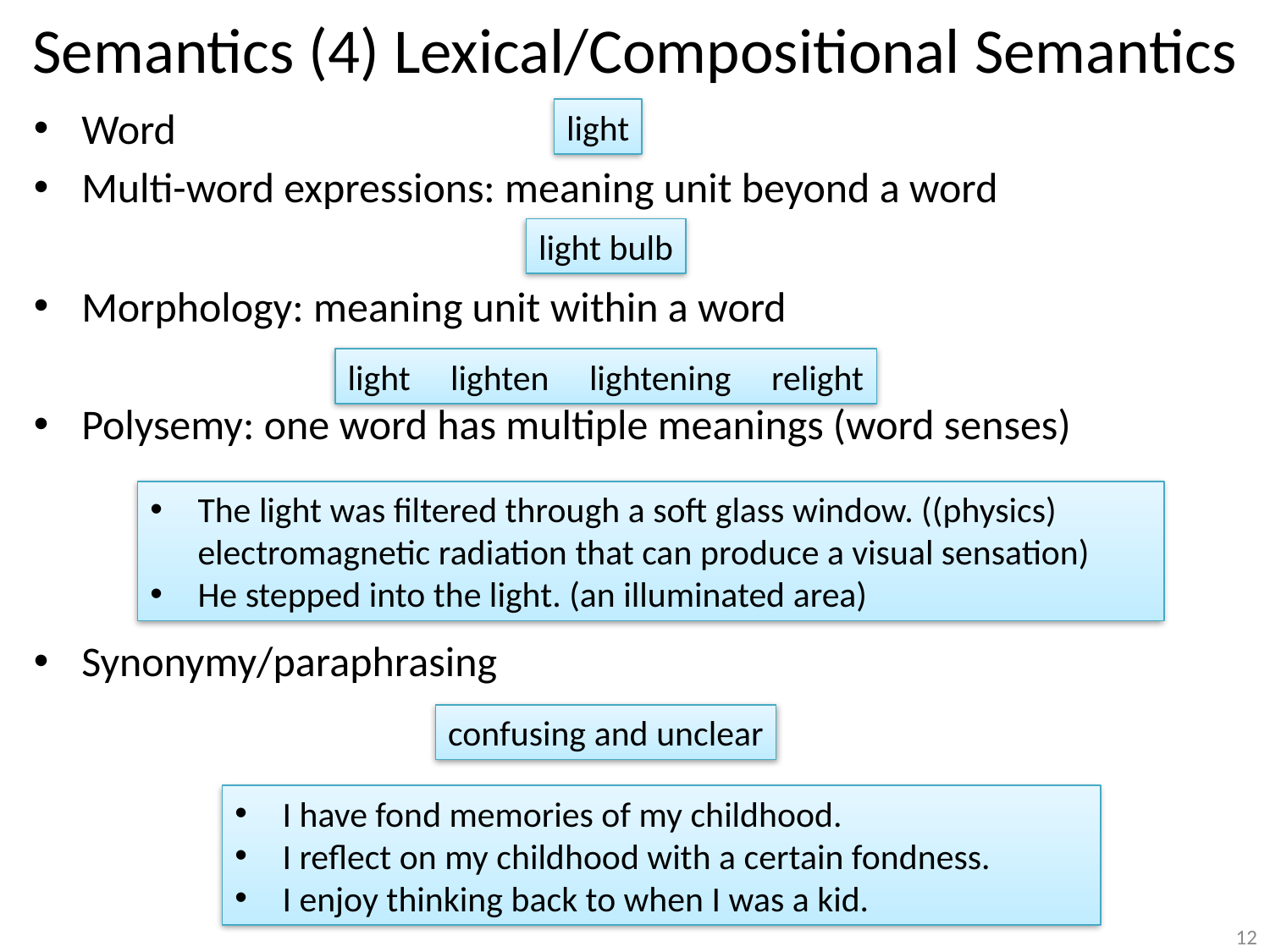

# Semantics (4) Lexical/Compositional Semantics
Word
Multi-word expressions: meaning unit beyond a word

Morphology: meaning unit within a word

Polysemy: one word has multiple meanings (word senses)

Synonymy/paraphrasing

light
light bulb
light     lighten     lightening     relight
The light was filtered through a soft glass window. ((physics) electromagnetic radiation that can produce a visual sensation)
He stepped into the light. (an illuminated area)
confusing and unclear
I have fond memories of my childhood.
I reflect on my childhood with a certain fondness.
I enjoy thinking back to when I was a kid.
12